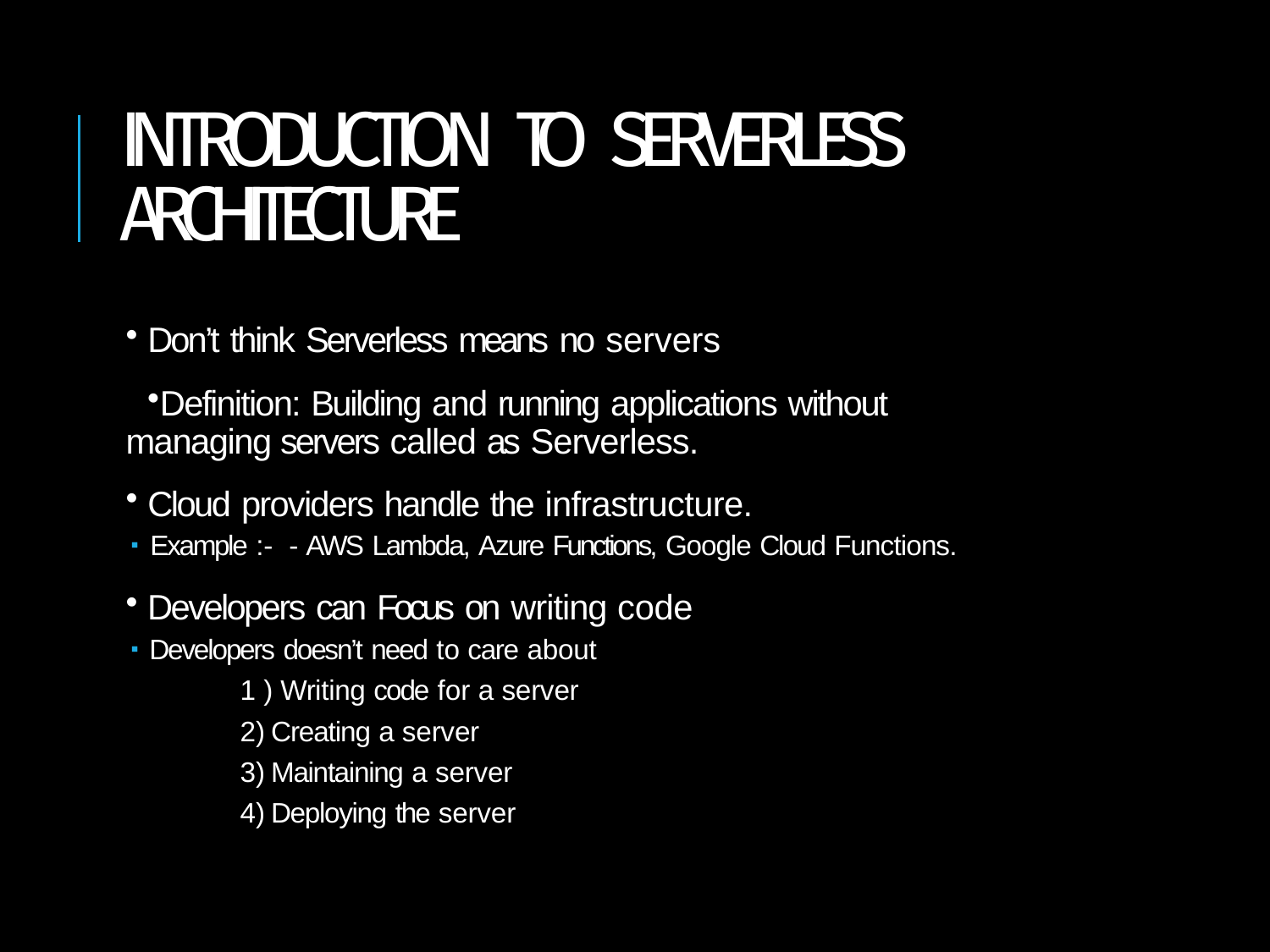

# INTRODUCTION TO SERVERLESS ARCHITECTURE
Don’t think Serverless means no servers
Definition: Building and running applications without managing servers called as Serverless.
Cloud providers handle the infrastructure.
🢝 Example :- - AWS Lambda, Azure Functions, Google Cloud Functions.
Developers can Focus on writing code
🢝 Developers doesn’t need to care about
1 ) Writing code for a server
Creating a server
Maintaining a server
Deploying the server